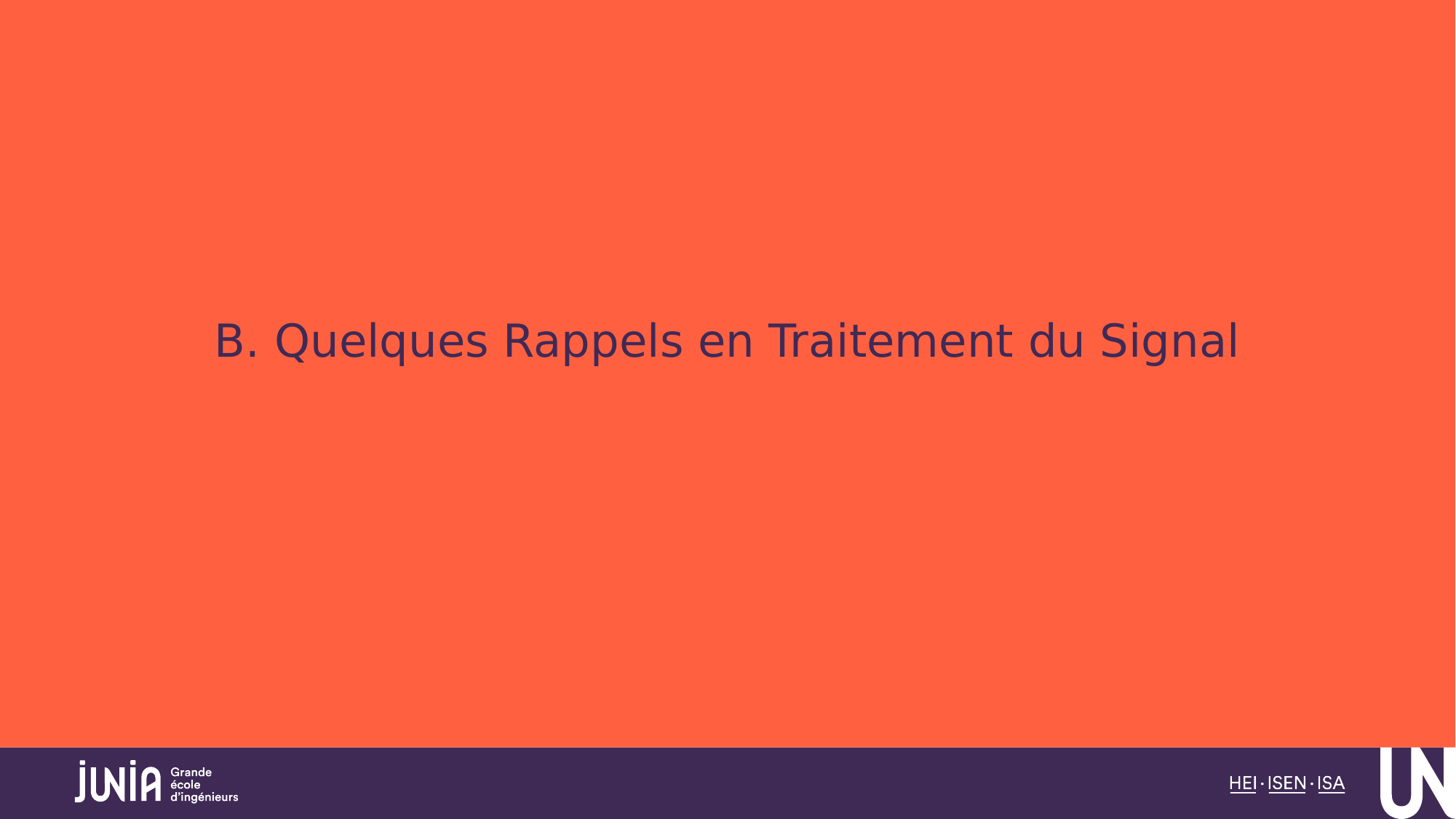

# B. Quelques Rappels en Traitement du Signal